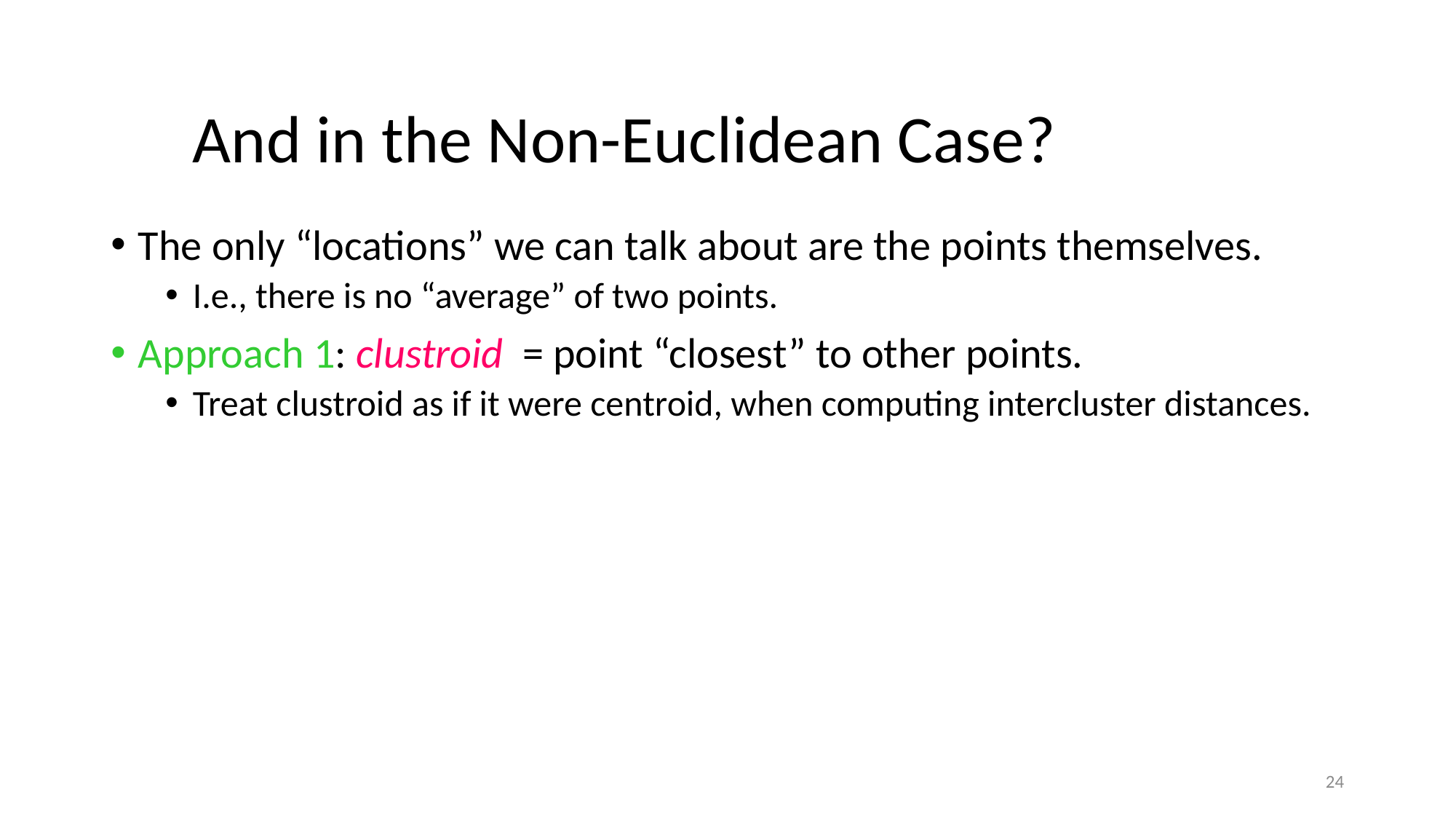

# And in the Non-Euclidean Case?
The only “locations” we can talk about are the points themselves.
I.e., there is no “average” of two points.
Approach 1: clustroid  = point “closest” to other points.
Treat clustroid as if it were centroid, when computing intercluster distances.
24